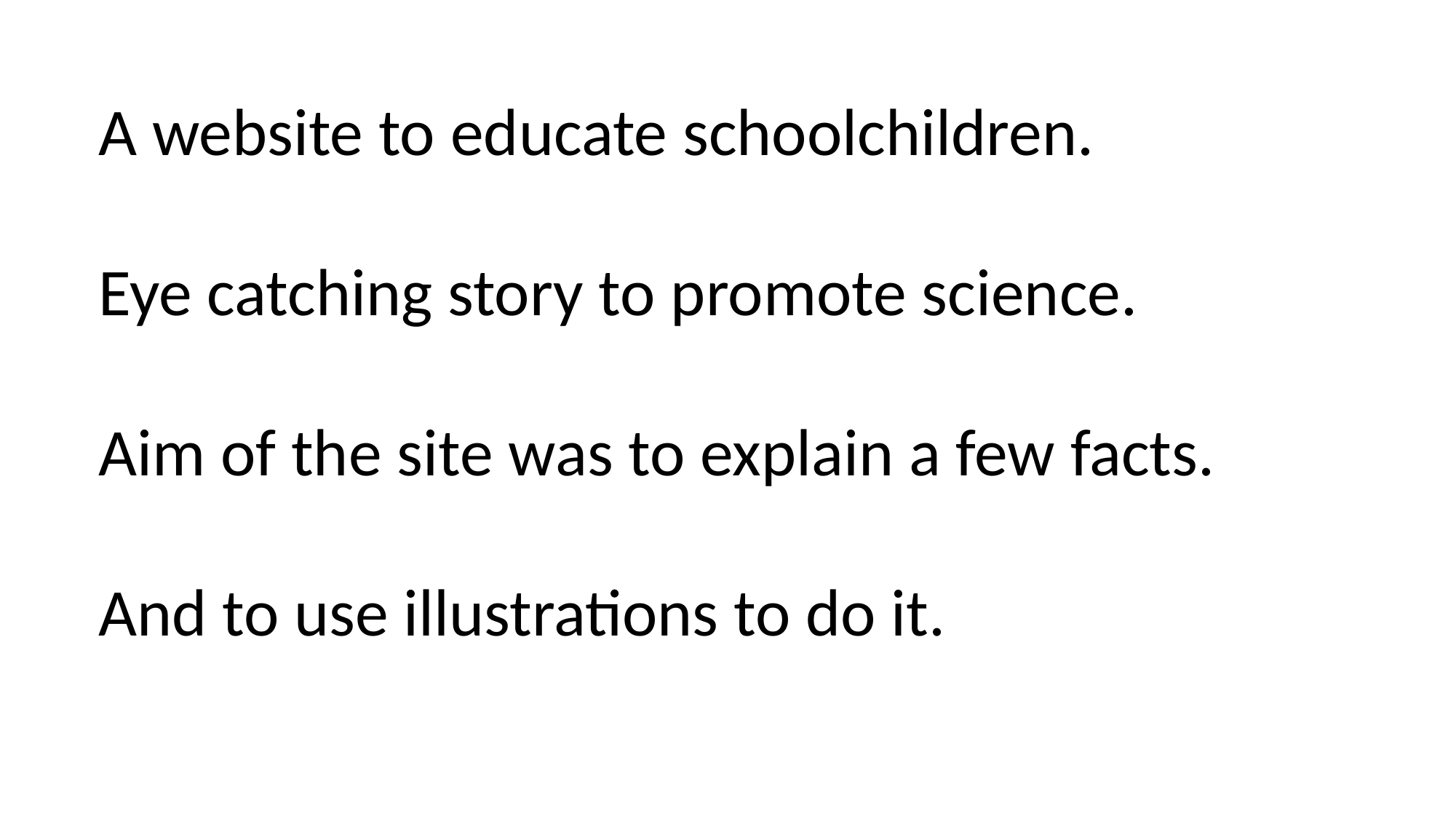

A website to educate schoolchildren.

Eye catching story to promote science.

Aim of the site was to explain a few facts.

And to use illustrations to do it.